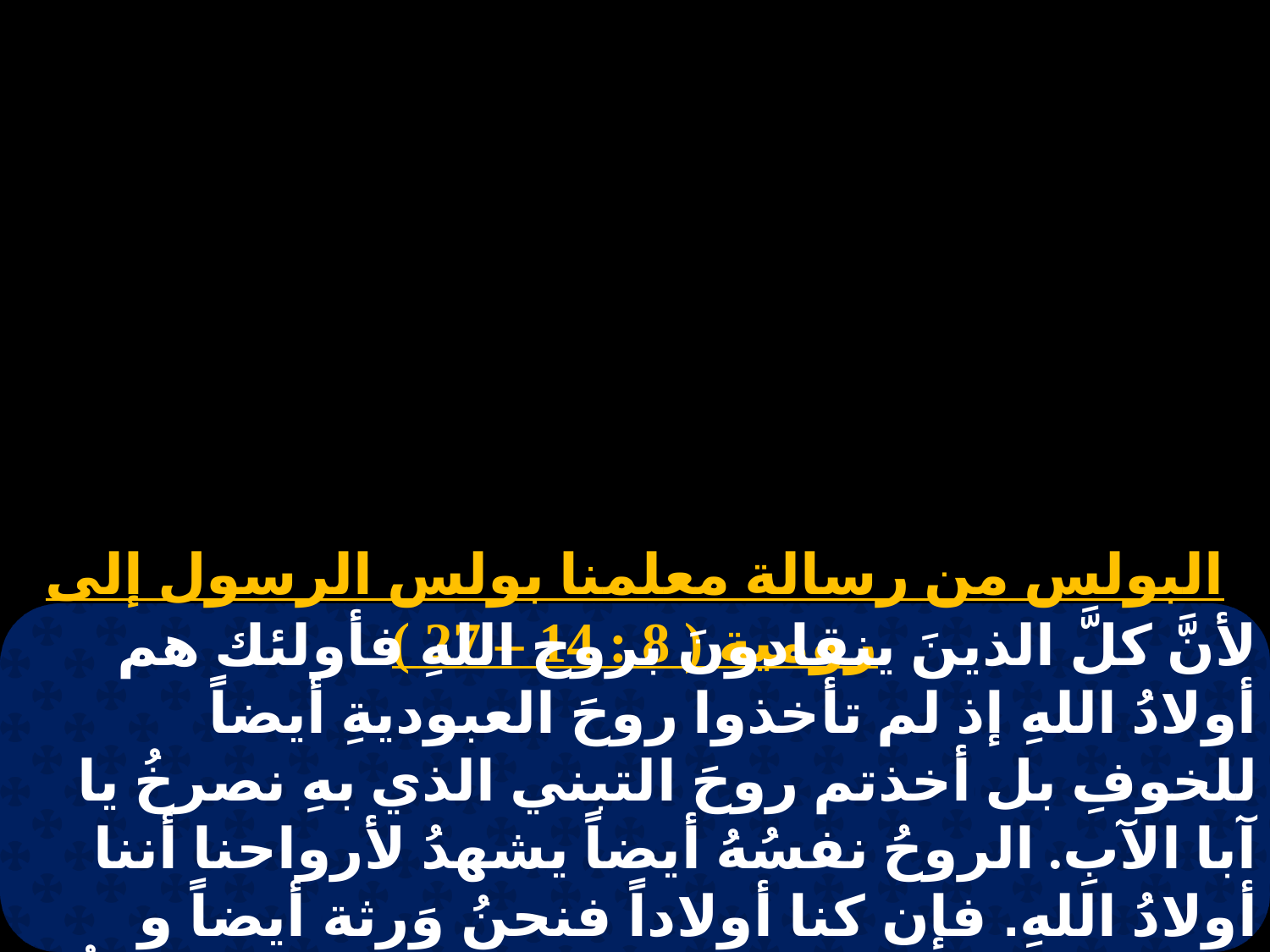

# 22 هاتور
البولس من رسالة معلمنا بولس الرسول إلى رومية ( 8 : 14 – 27 )
لأنَّ كلَّ الذينَ ينقادونَ بروح اللهِ فأولئك هم أولادُ اللهِ إذ لم تأخذوا روحَ العبوديةِ أيضاً للخوفِ بل أخذتم روحَ التبني الذي بهِ نصرخُ يا آبا الآبِ. الروحُ نفسُهُ أيضاً يشهدُ لأرواحنا أننا أولادُ اللهِ. فإن كنا أولاداً فنحنُ وَرثة أيضاً و وَرثة اللهِ و شركاءُ المسيح في الميراثِ. إن كُنا نتألمُ معه لكي نتمجدَ أيضاً معه.